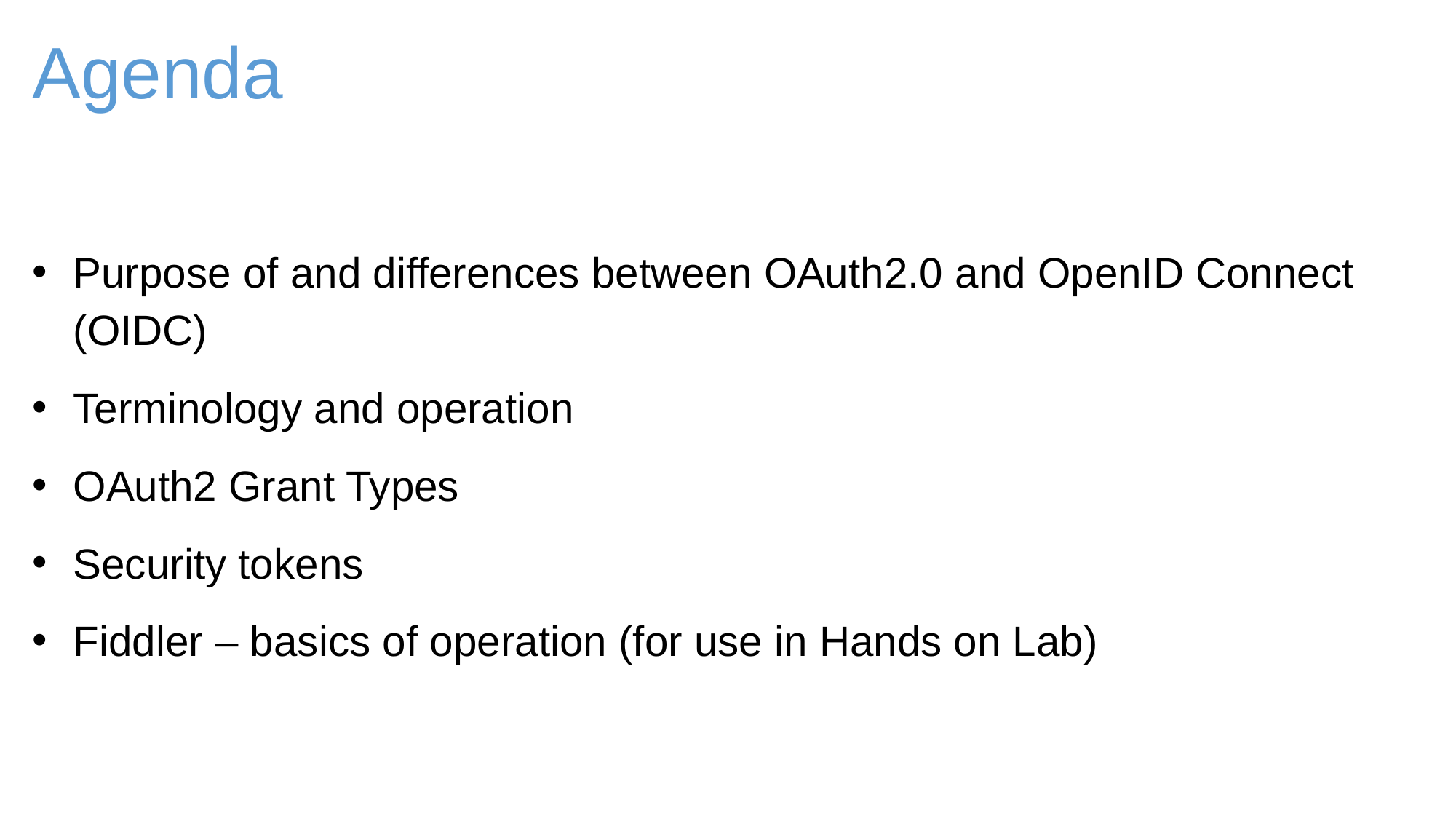

Agenda
Purpose of and differences between OAuth2.0 and OpenID Connect (OIDC)
Terminology and operation
OAuth2 Grant Types
Security tokens
Fiddler – basics of operation (for use in Hands on Lab)